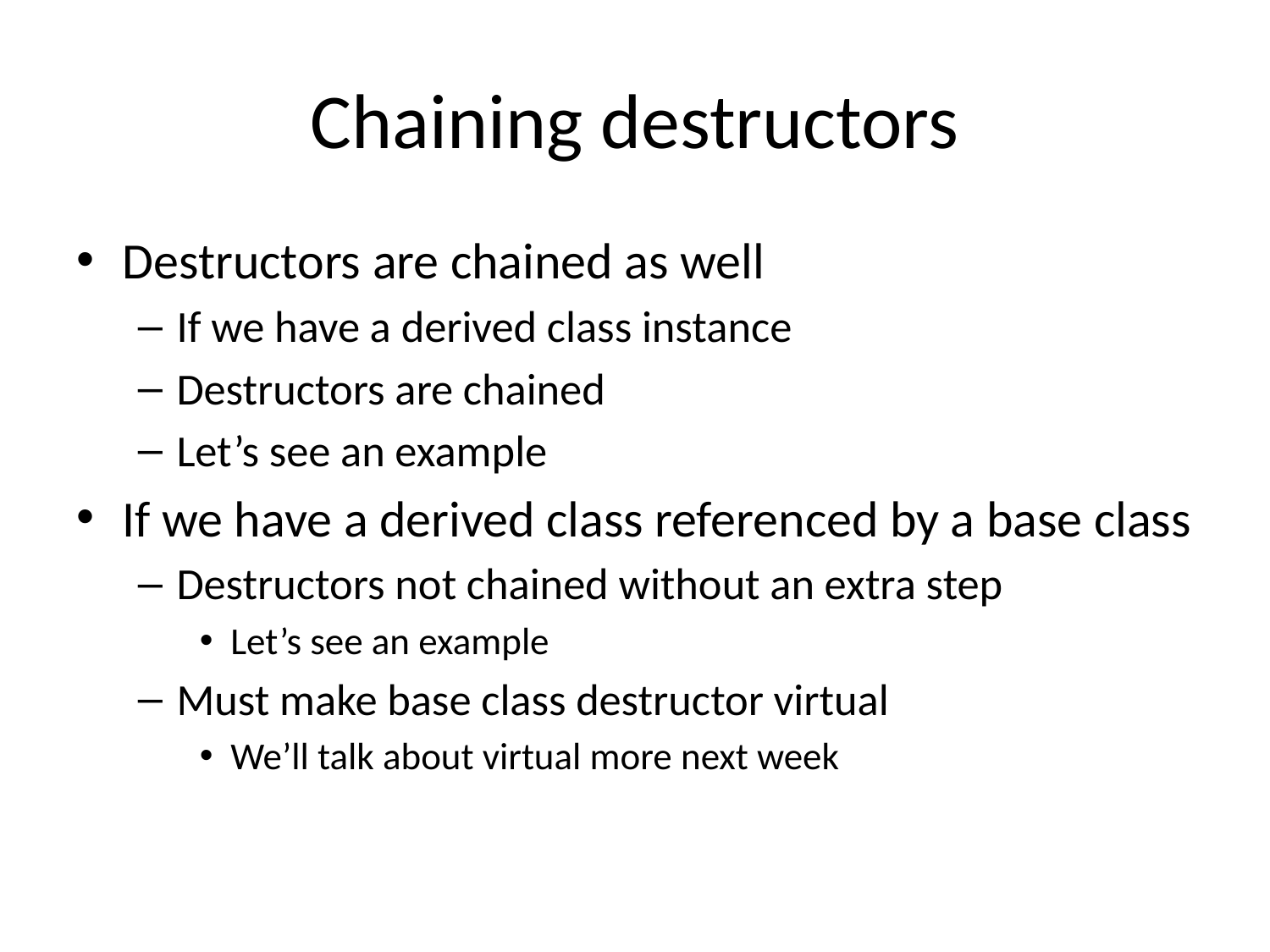

# Chaining destructors
Destructors are chained as well
If we have a derived class instance
Destructors are chained
Let’s see an example
If we have a derived class referenced by a base class
Destructors not chained without an extra step
Let’s see an example
Must make base class destructor virtual
We’ll talk about virtual more next week